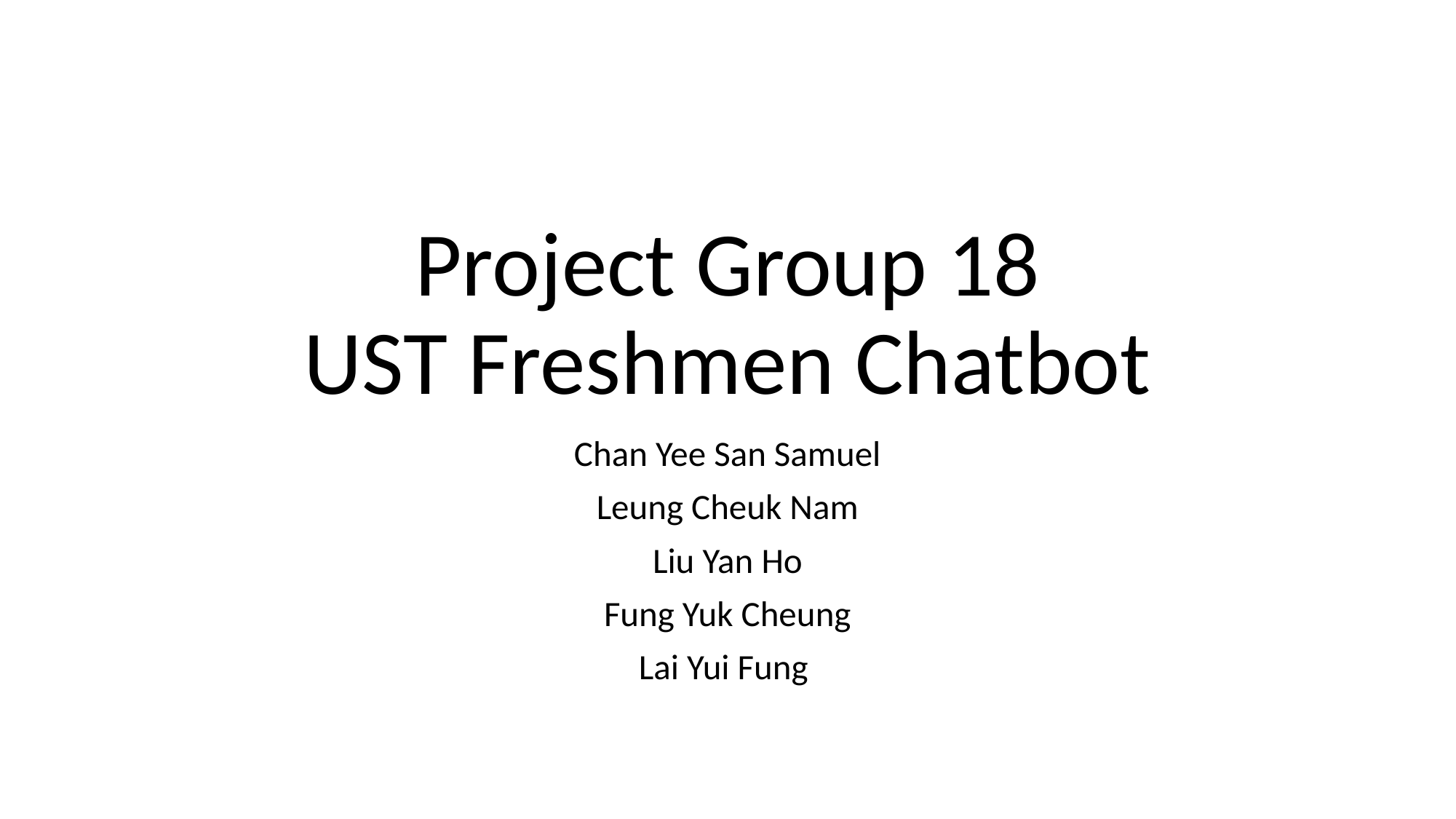

# Project Group 18 UST Freshmen Chatbot
Chan Yee San Samuel
Leung Cheuk Nam
Liu Yan Ho
Fung Yuk Cheung
Lai Yui Fung